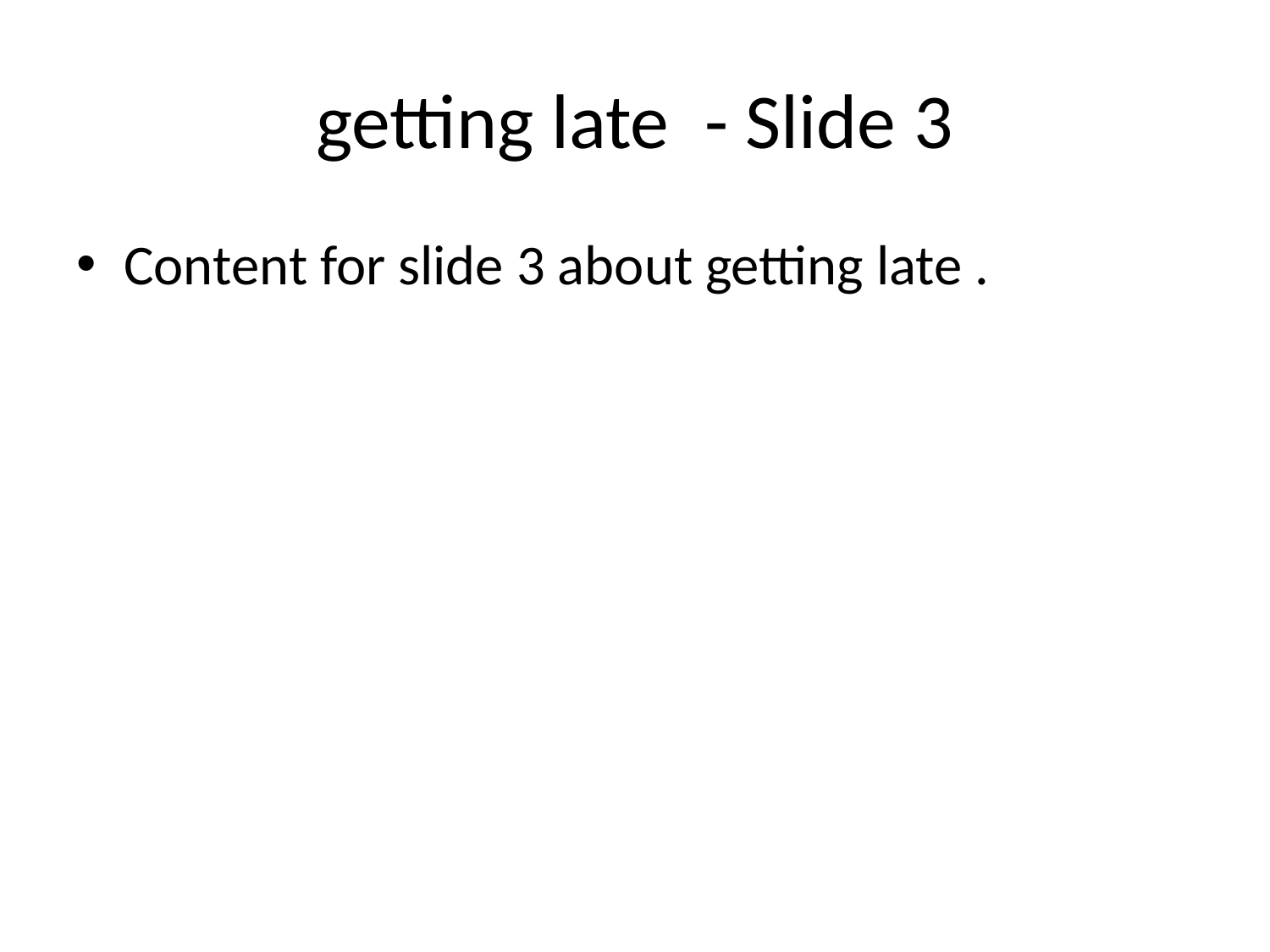

# getting late  - Slide 3
Content for slide 3 about getting late .